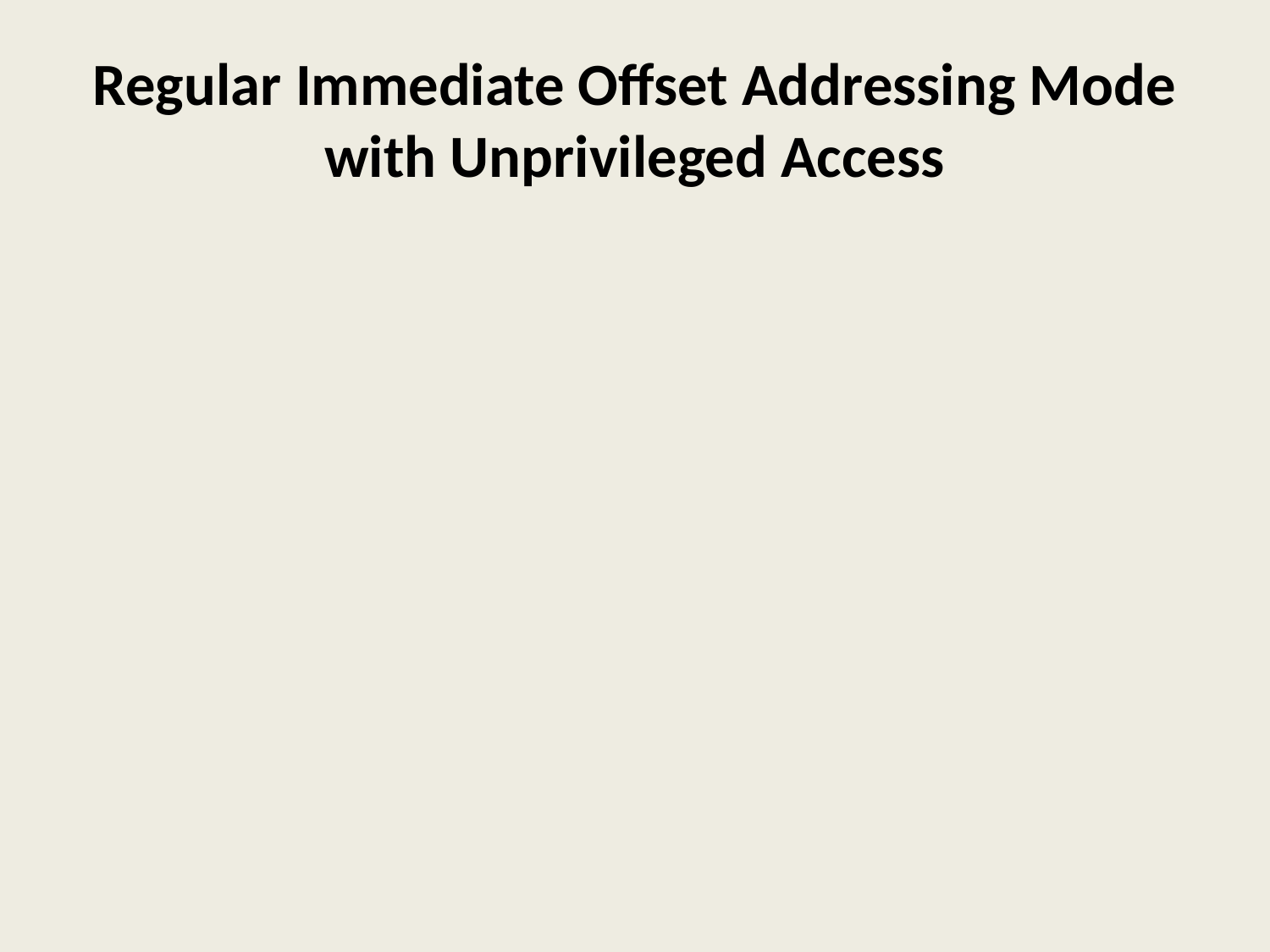

# Regular Immediate Offset Addressing Mode with Unprivileged Access